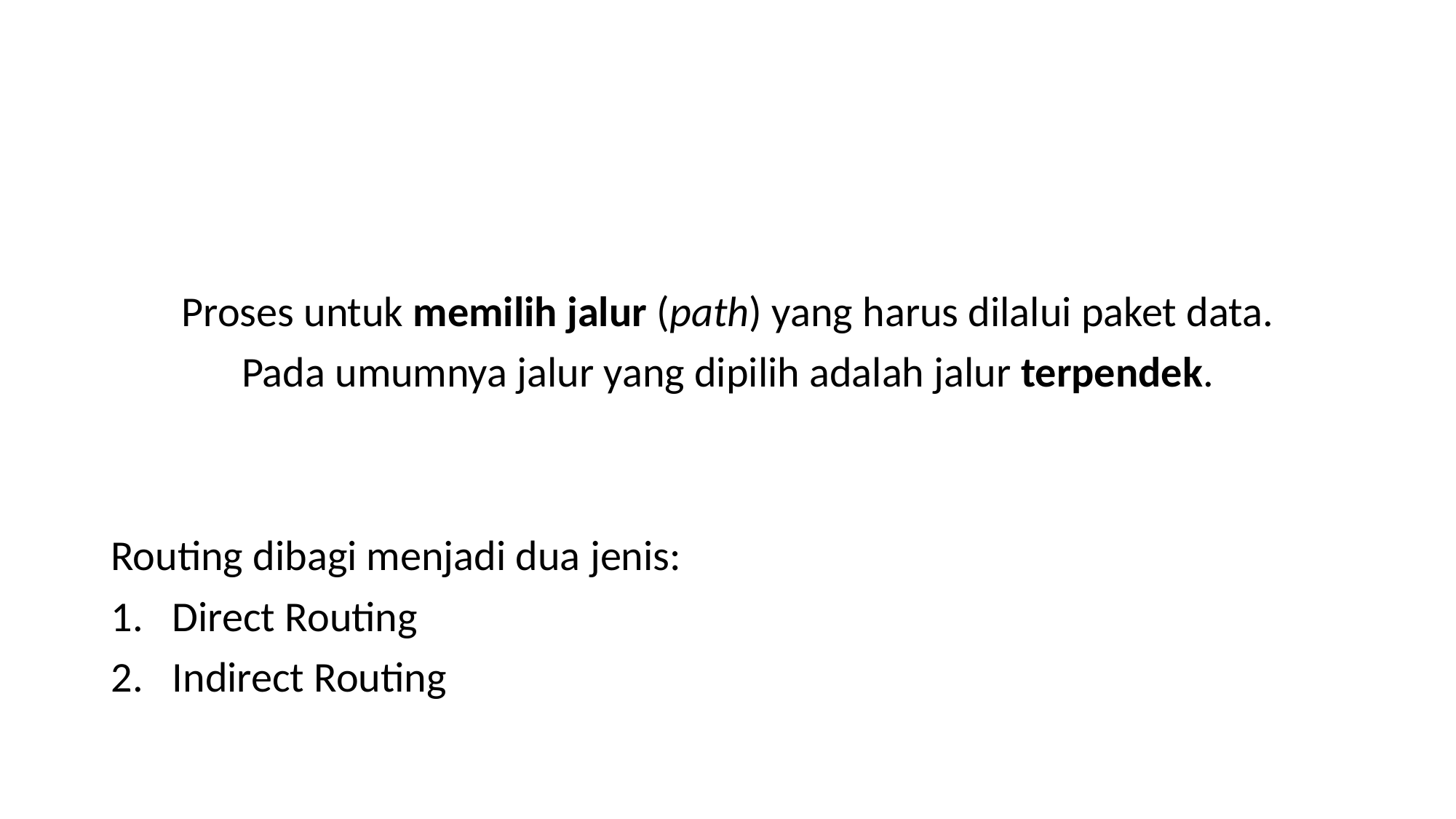

#

Proses untuk memilih jalur (path) yang harus dilalui paket data.
Pada umumnya jalur yang dipilih adalah jalur terpendek.

Routing dibagi menjadi dua jenis:
Direct Routing
Indirect Routing